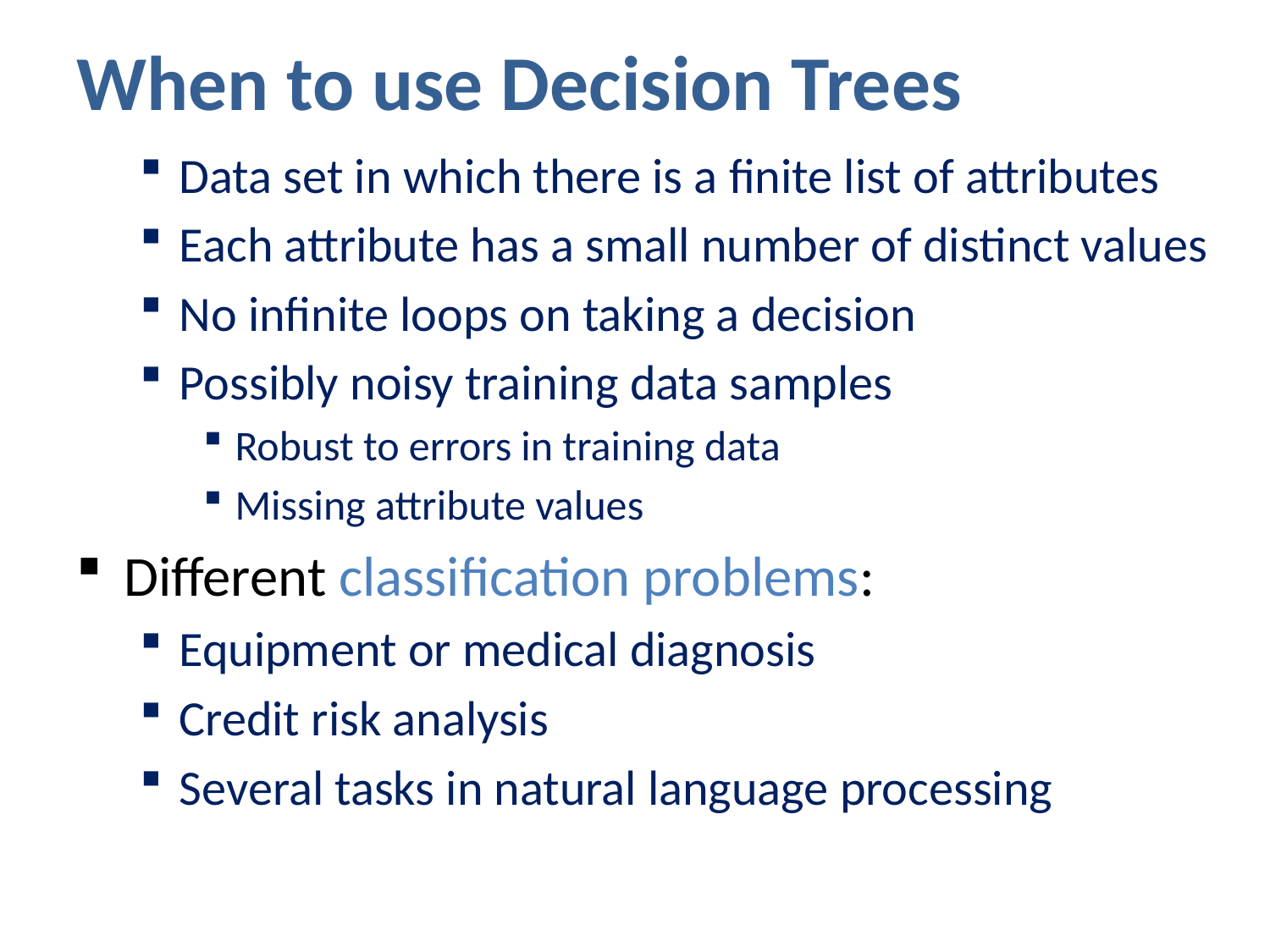

# When to use Decision Trees
Data set in which there is a finite list of attributes
Each attribute has a small number of distinct values
No infinite loops on taking a decision
Possibly noisy training data samples
Robust to errors in training data
Missing attribute values
Different classification problems:
Equipment or medical diagnosis
Credit risk analysis
Several tasks in natural language processing